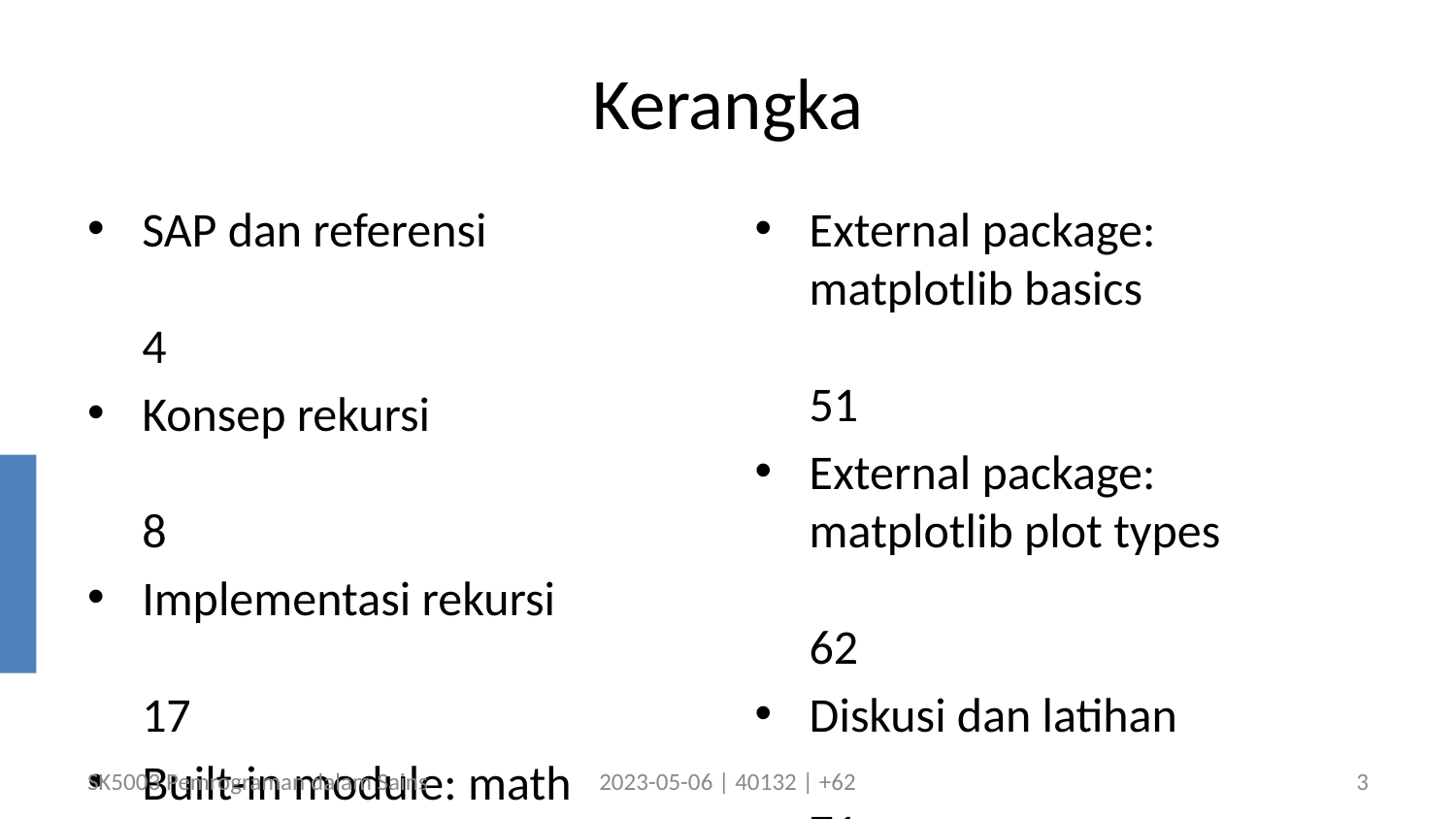

# Kerangka
SAP dan referensi	4
Konsep rekursi	8
Implementasi rekursi	17
Built-in module: math	21
Built-in module:
random	41
Built-in module:
statistics	46

External package: matplotlib basics	51
External package:
matplotlib plot types	62
Diskusi dan latihan 	71

SK5003 Pemrograman dalam Sains
2023-05-06 | 40132 | +62
3